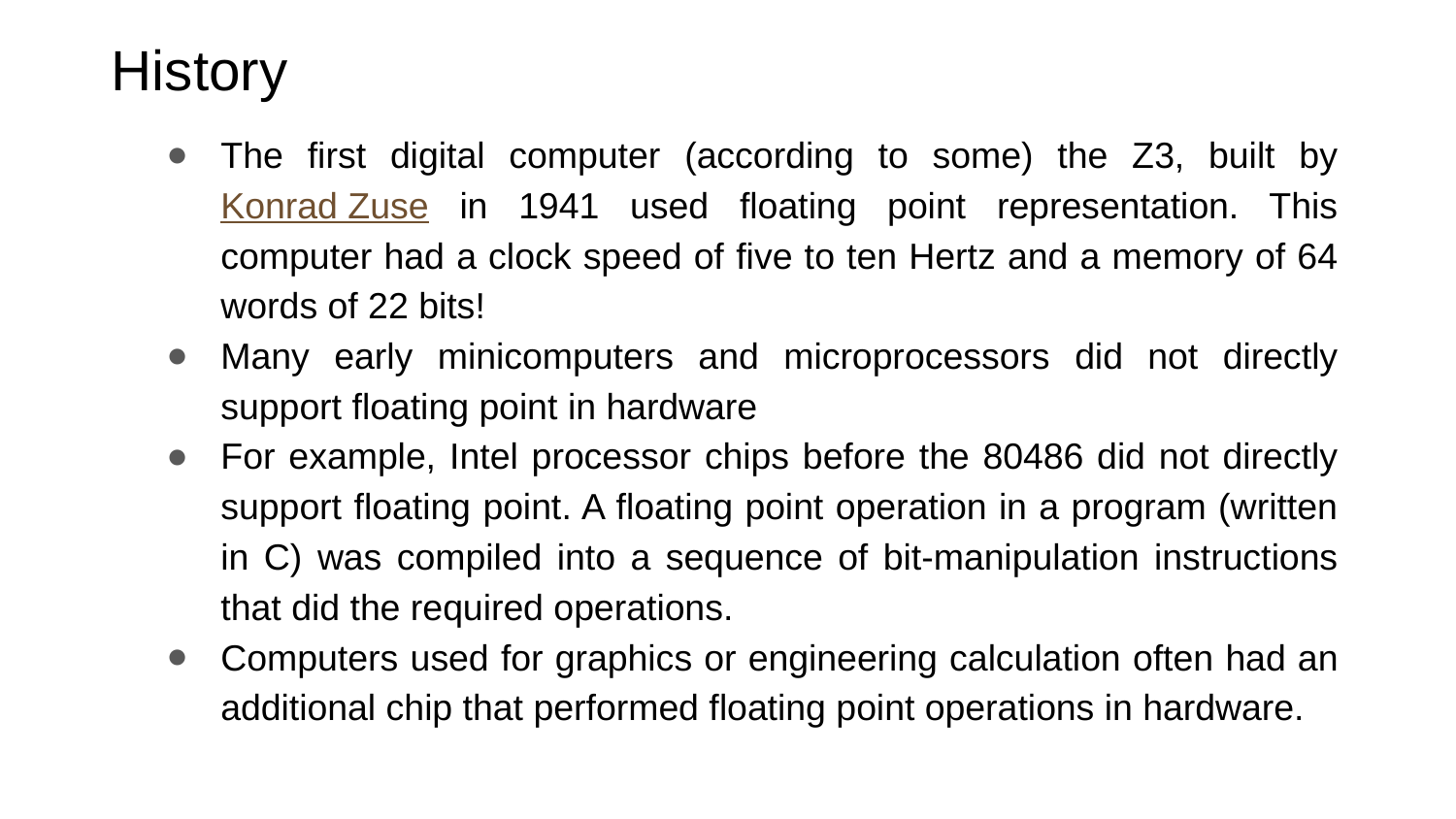

# History
The first digital computer (according to some) the Z3, built by Konrad Zuse in 1941 used floating point representation. This computer had a clock speed of five to ten Hertz and a memory of 64 words of 22 bits!
Many early minicomputers and microprocessors did not directly support floating point in hardware
For example, Intel processor chips before the 80486 did not directly support floating point. A floating point operation in a program (written in C) was compiled into a sequence of bit-manipulation instructions that did the required operations.
Computers used for graphics or engineering calculation often had an additional chip that performed floating point operations in hardware.